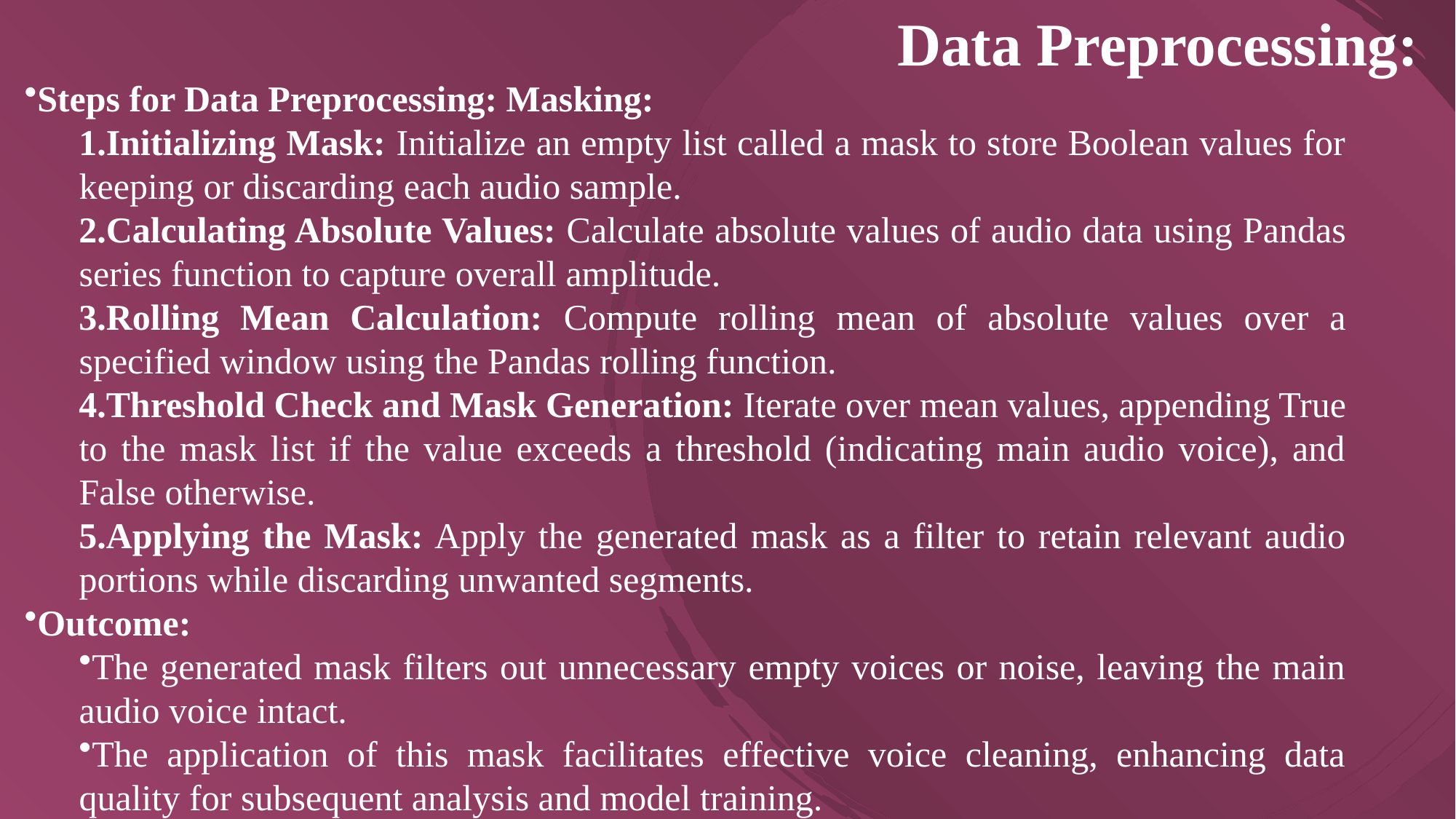

Data Preprocessing:

Steps for Data Preprocessing: Masking:
Initializing Mask: Initialize an empty list called a mask to store Boolean values for keeping or discarding each audio sample.
Calculating Absolute Values: Calculate absolute values of audio data using Pandas series function to capture overall amplitude.
Rolling Mean Calculation: Compute rolling mean of absolute values over a specified window using the Pandas rolling function.
Threshold Check and Mask Generation: Iterate over mean values, appending True to the mask list if the value exceeds a threshold (indicating main audio voice), and False otherwise.
Applying the Mask: Apply the generated mask as a filter to retain relevant audio portions while discarding unwanted segments.
Outcome:
The generated mask filters out unnecessary empty voices or noise, leaving the main audio voice intact.
The application of this mask facilitates effective voice cleaning, enhancing data quality for subsequent analysis and model training.